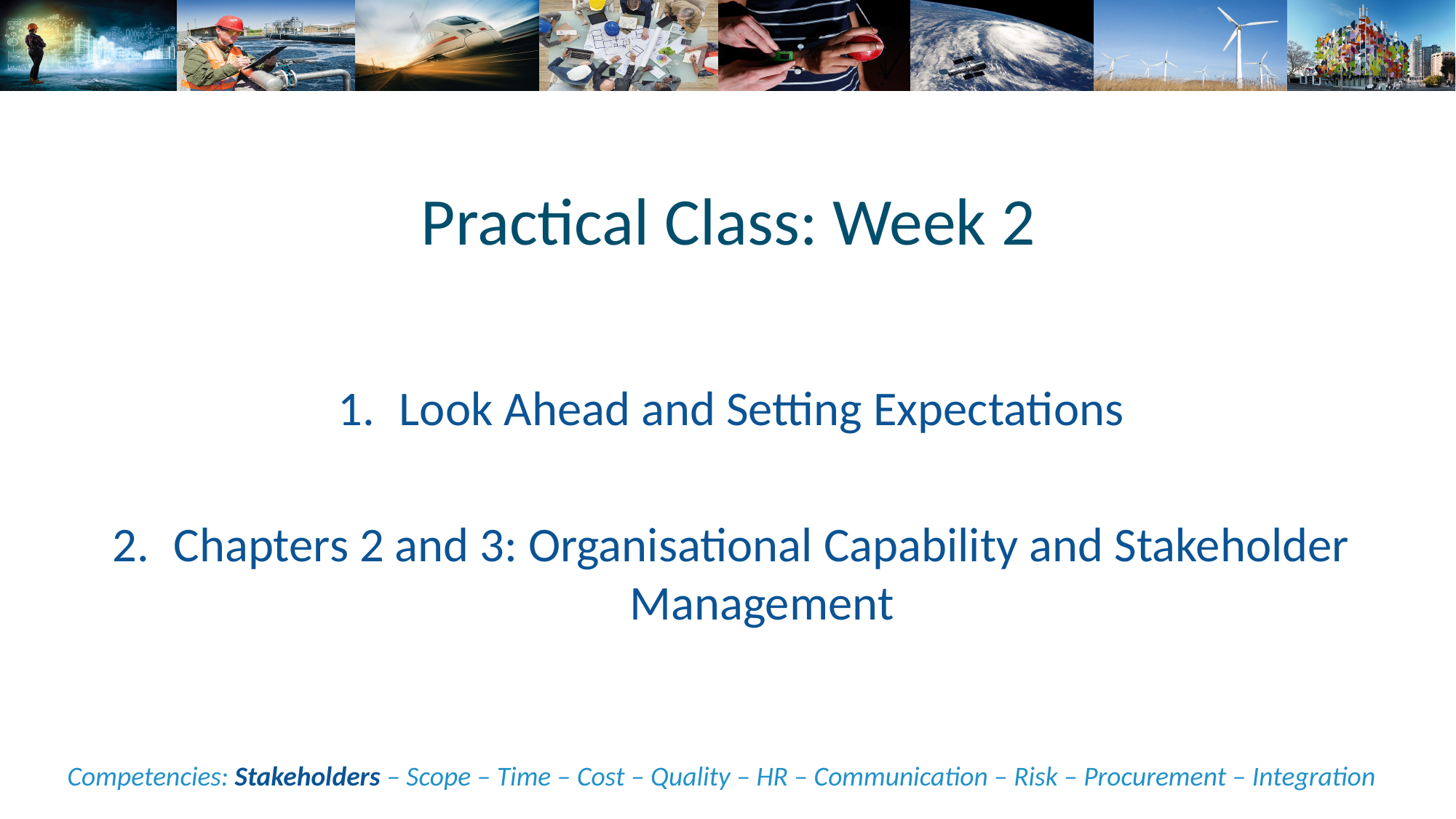

# Practical Class: Week 2

Look Ahead and Setting Expectations

Chapters 2 and 3: Organisational Capability and Stakeholder Management

Competencies: Stakeholders – Scope – Time – Cost – Quality – HR – Communication – Risk – Procurement – Integration